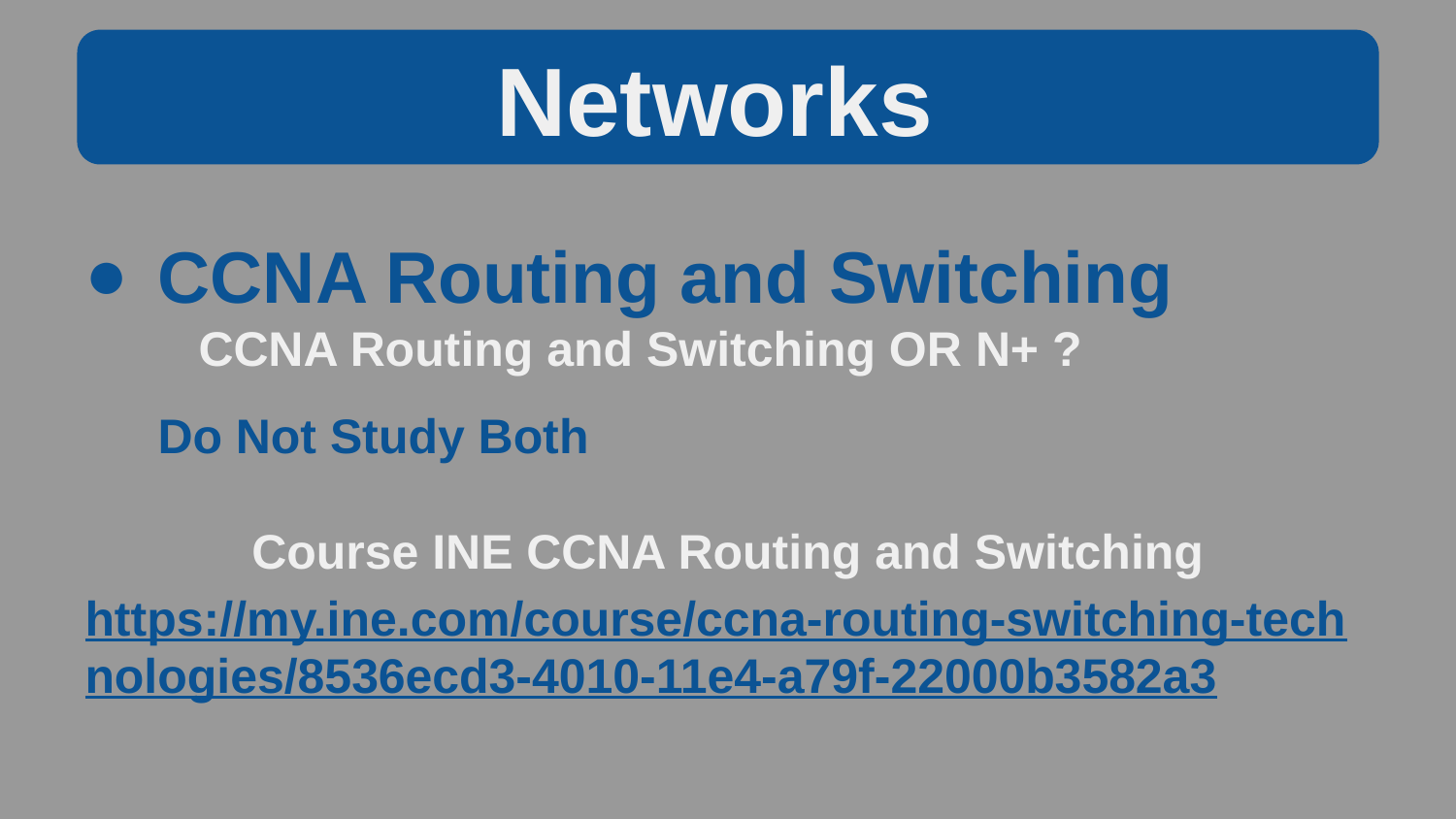

Networks
CCNA Routing and Switching
   CCNA Routing and Switching OR N+ ?
Do Not Study Both
Course INE CCNA Routing and Switching
https://my.ine.com/course/ccna-routing-switching-technologies/8536ecd3-4010-11e4-a79f-22000b3582a3